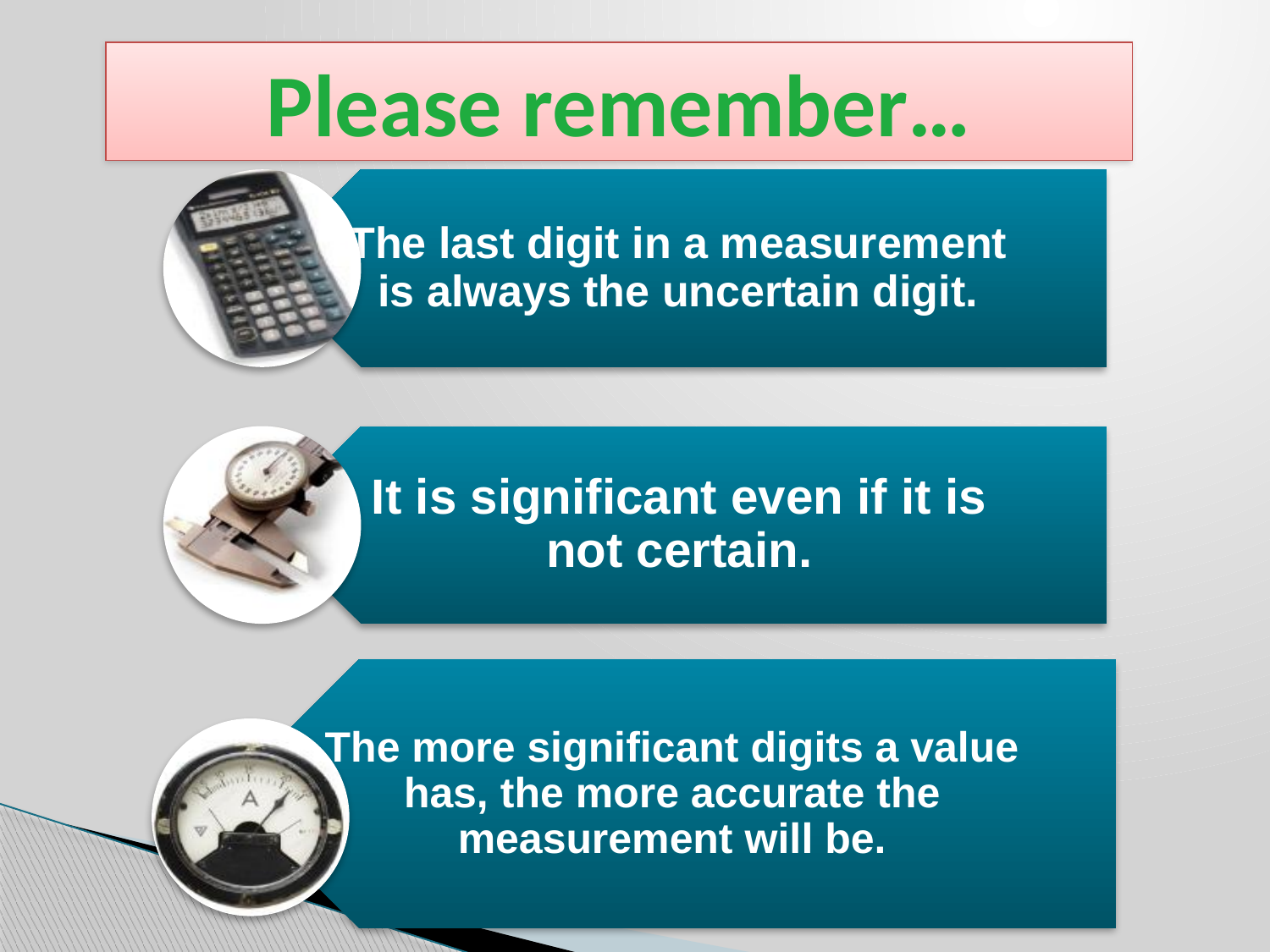

Please remember…
The last digit in a measurement is always the uncertain digit.
It is significant even if it is not certain.
The more significant digits a value has, the more accurate the measurement will be.